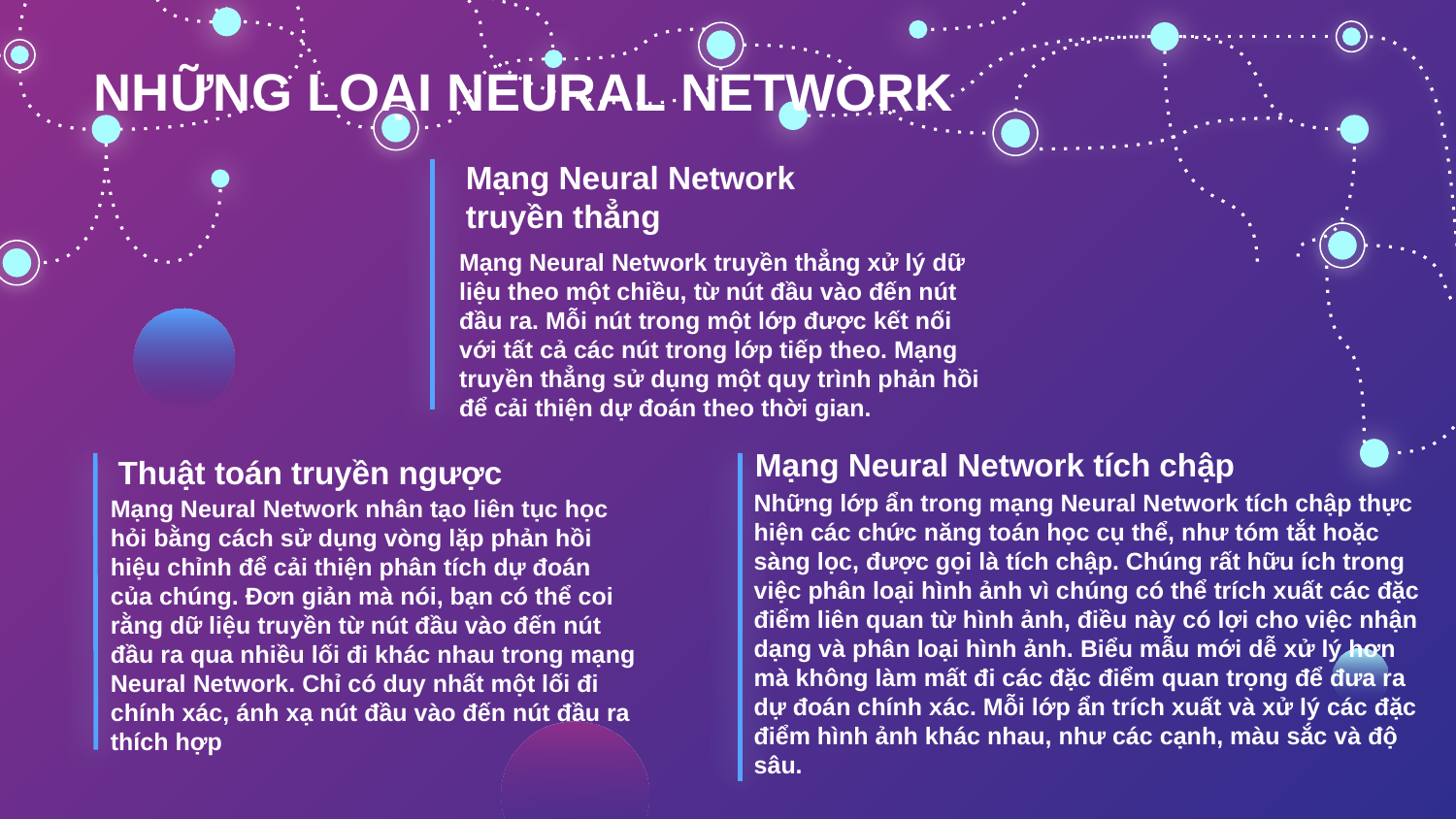

NHỮNG LOẠI NEURAL NETWORK
Mạng Neural Network truyền thẳng
Mạng Neural Network truyền thẳng xử lý dữ liệu theo một chiều, từ nút đầu vào đến nút đầu ra. Mỗi nút trong một lớp được kết nối với tất cả các nút trong lớp tiếp theo. Mạng truyền thẳng sử dụng một quy trình phản hồi để cải thiện dự đoán theo thời gian.

Mạng Neural Network tích chập
# Thuật toán truyền ngược
Những lớp ẩn trong mạng Neural Network tích chập thực hiện các chức năng toán học cụ thể, như tóm tắt hoặc sàng lọc, được gọi là tích chập. Chúng rất hữu ích trong việc phân loại hình ảnh vì chúng có thể trích xuất các đặc điểm liên quan từ hình ảnh, điều này có lợi cho việc nhận dạng và phân loại hình ảnh. Biểu mẫu mới dễ xử lý hơn mà không làm mất đi các đặc điểm quan trọng để đưa ra dự đoán chính xác. Mỗi lớp ẩn trích xuất và xử lý các đặc điểm hình ảnh khác nhau, như các cạnh, màu sắc và độ sâu.
Mạng Neural Network nhân tạo liên tục học hỏi bằng cách sử dụng vòng lặp phản hồi hiệu chỉnh để cải thiện phân tích dự đoán của chúng. Đơn giản mà nói, bạn có thể coi rằng dữ liệu truyền từ nút đầu vào đến nút đầu ra qua nhiều lối đi khác nhau trong mạng Neural Network. Chỉ có duy nhất một lối đi chính xác, ánh xạ nút đầu vào đến nút đầu ra thích hợp